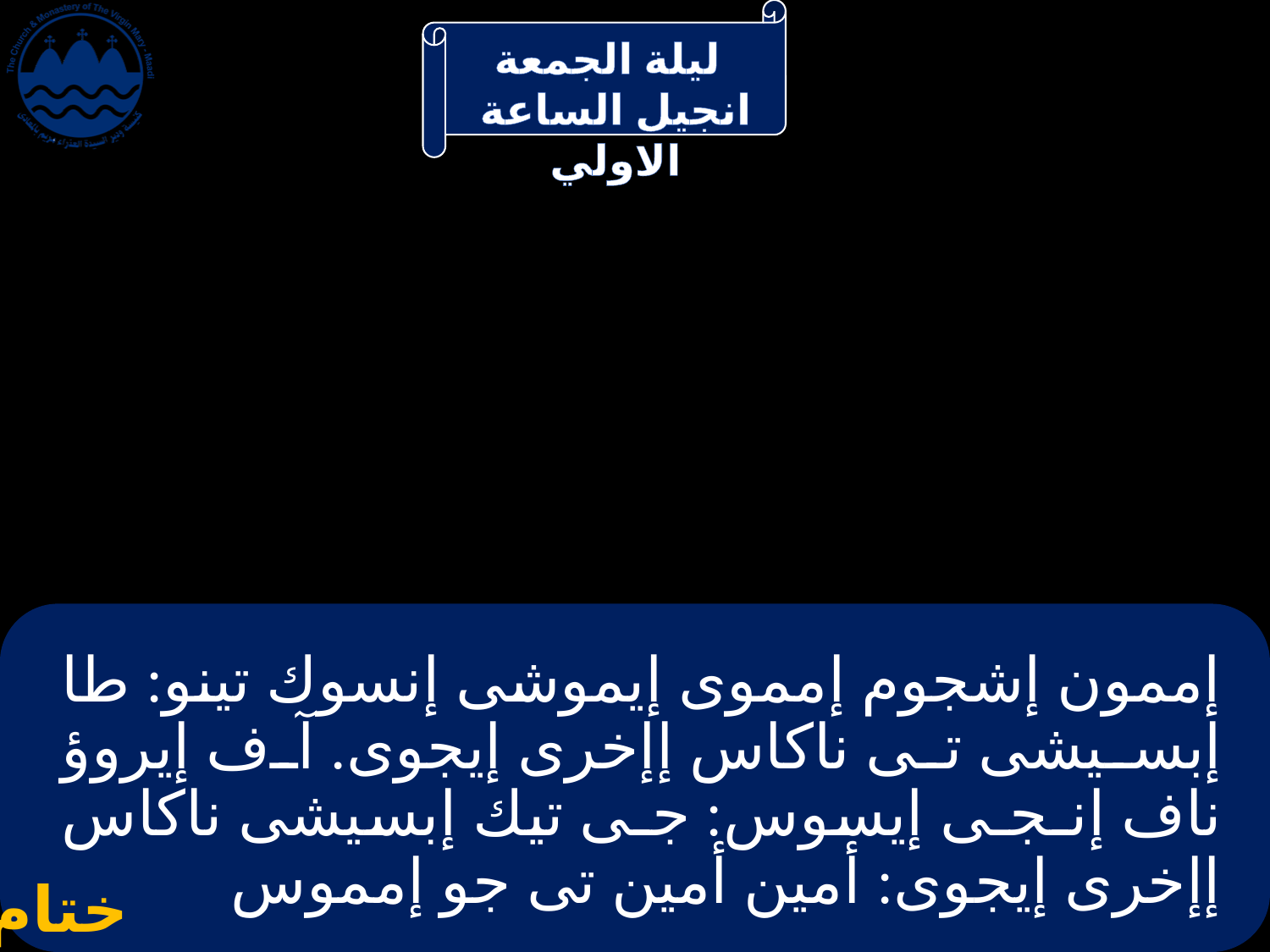

# إممون إشجوم إمموى إيموشى إنسوك تينو: طا إبسيشى تى ناكاس إإخرى إيجوى. آف إيروؤ ناف إنـجـى إيسوس: جـى تيك إبسيشى ناكاس إإخرى إيجوى: أمين أمين تى جو إمموس
ختام